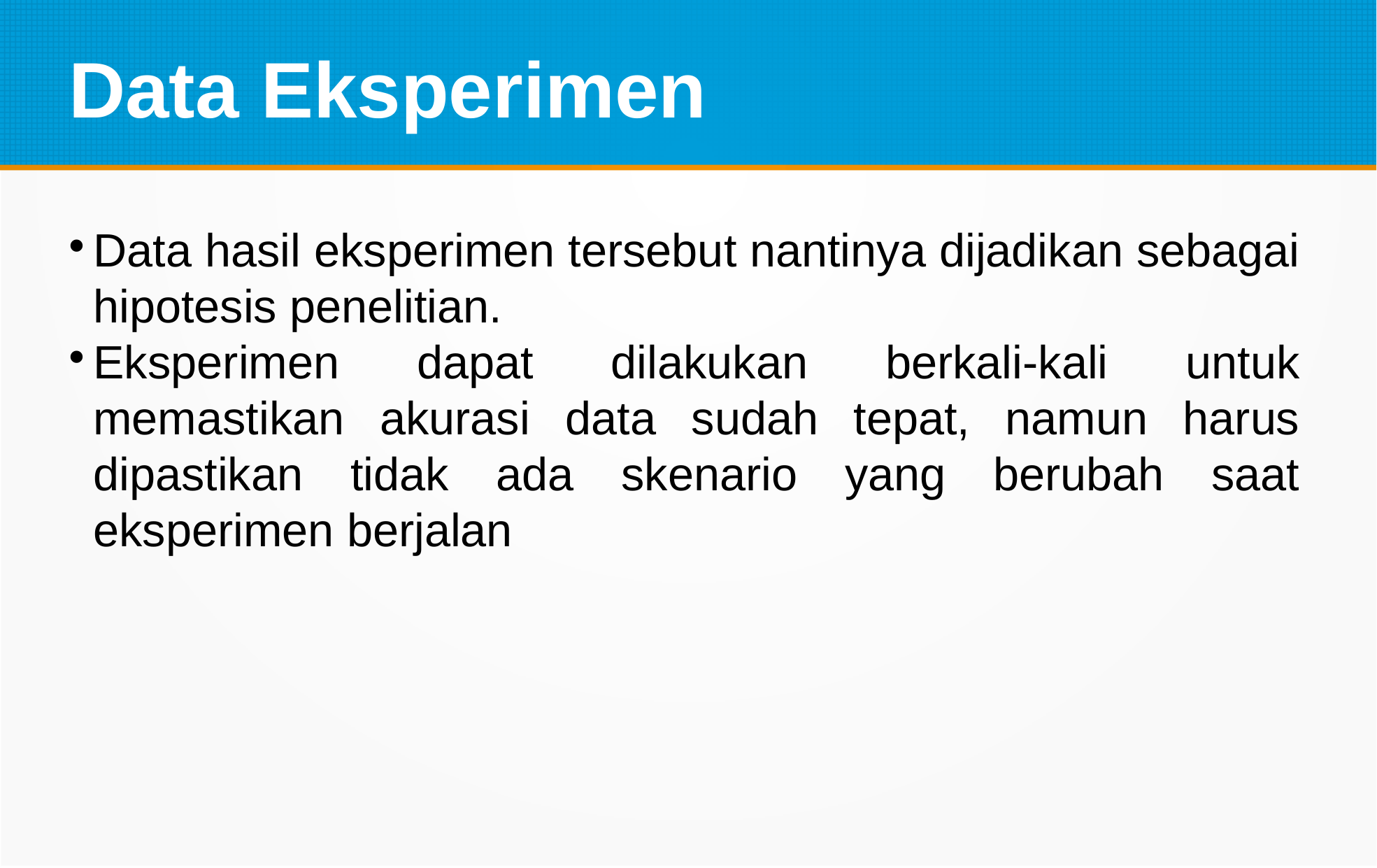

Data Eksperimen
Data hasil eksperimen tersebut nantinya dijadikan sebagai hipotesis penelitian.
Eksperimen dapat dilakukan berkali-kali untuk memastikan akurasi data sudah tepat, namun harus dipastikan tidak ada skenario yang berubah saat eksperimen berjalan